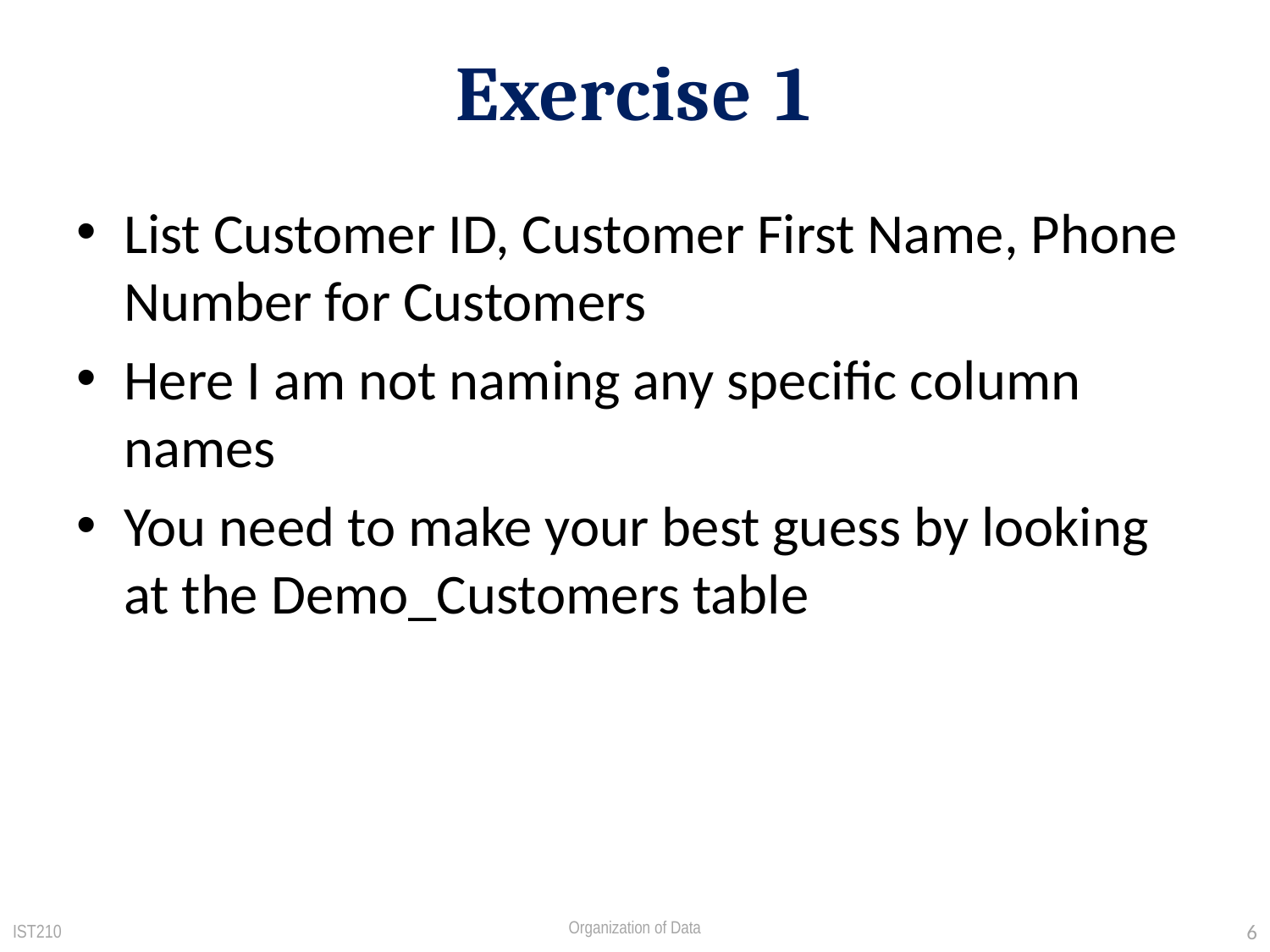

# Exercise 1
List Customer ID, Customer First Name, Phone Number for Customers
Here I am not naming any specific column names
You need to make your best guess by looking at the Demo_Customers table
IST210
Organization of Data
6